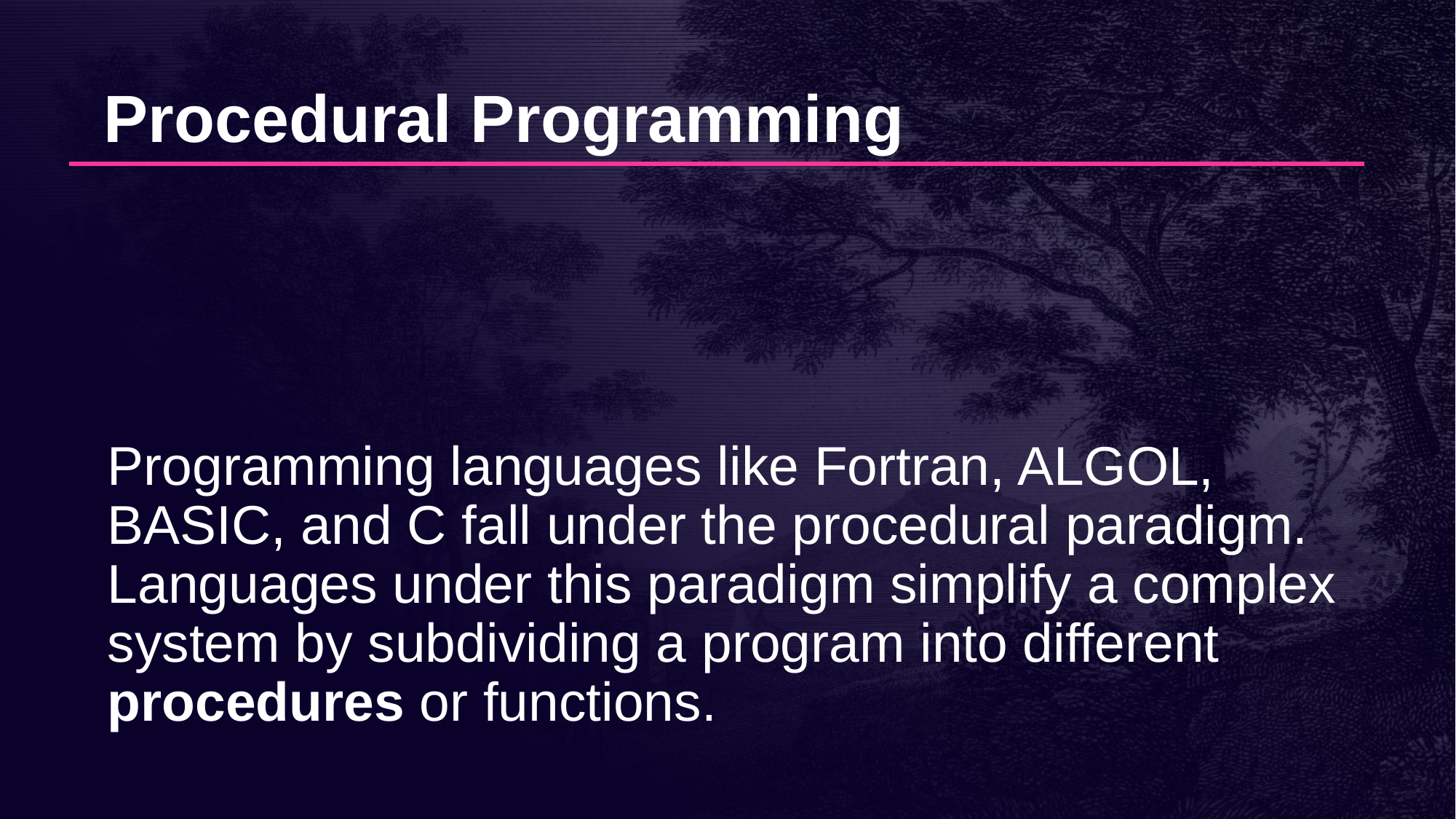

# Procedural Programming
Programming languages like Fortran, ALGOL, BASIC, and C fall under the procedural paradigm. Languages under this paradigm simplify a complex system by subdividing a program into different procedures or functions.